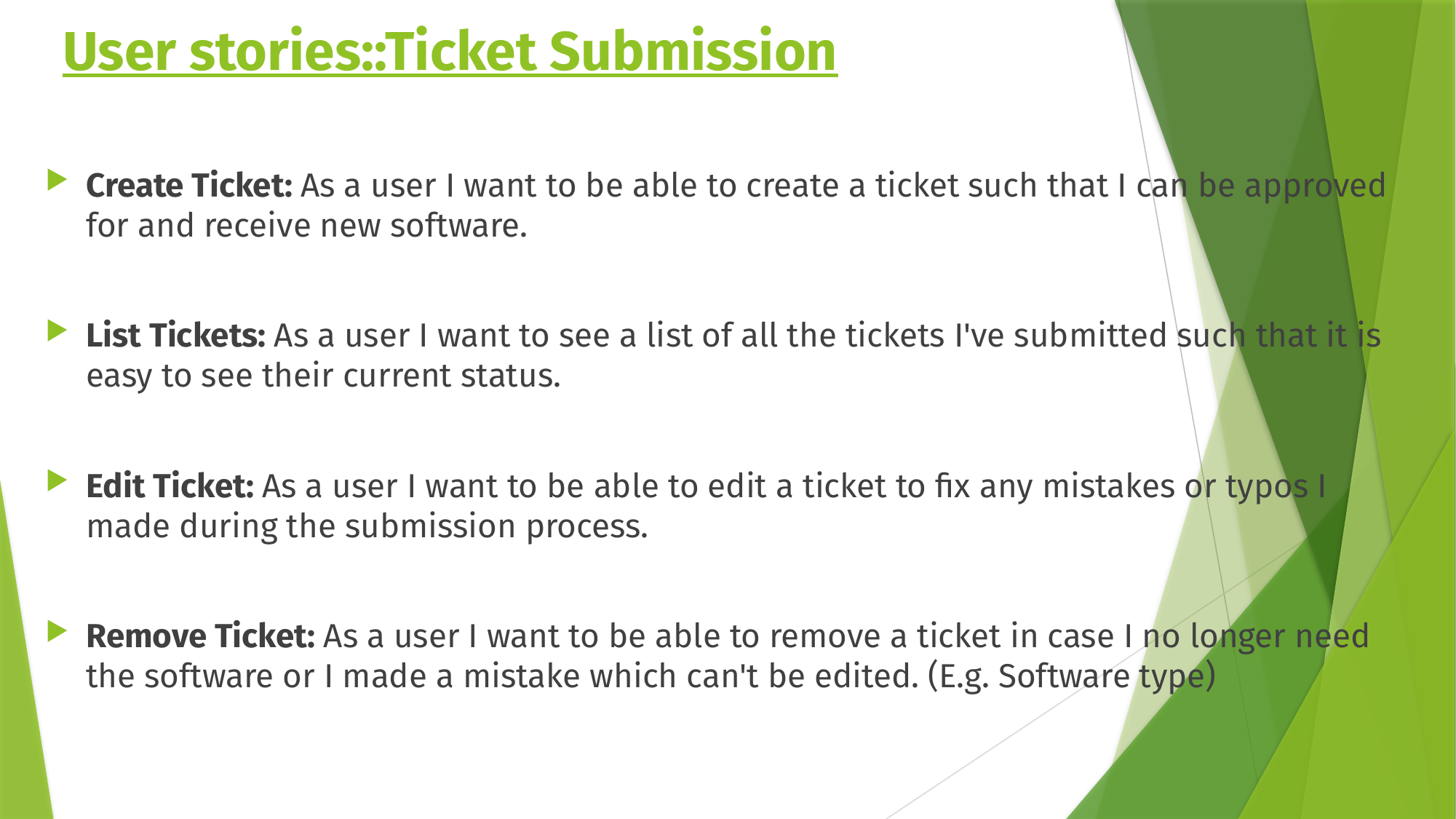

# User stories::Ticket Submission
Create Ticket: As a user I want to be able to create a ticket such that I can be approved for and receive new software.

List Tickets: As a user I want to see a list of all the tickets I've submitted such that it is easy to see their current status.

Edit Ticket: As a user I want to be able to edit a ticket to fix any mistakes or typos I made during the submission process.

Remove Ticket: As a user I want to be able to remove a ticket in case I no longer need the software or I made a mistake which can't be edited. (E.g. Software type)